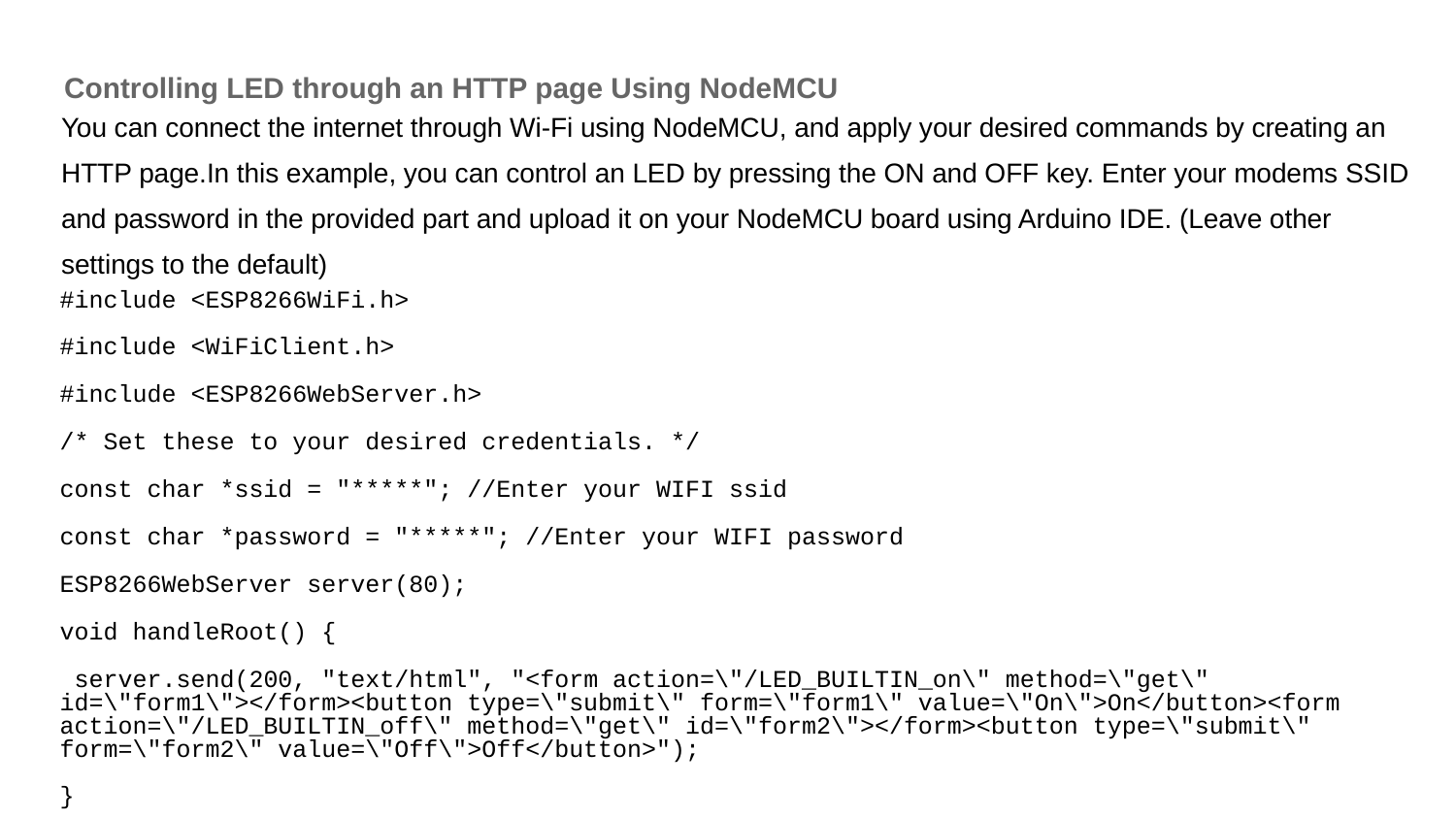

# Controlling LED through an HTTP page Using NodeMCU
You can connect the internet through Wi-Fi using NodeMCU, and apply your desired commands by creating an HTTP page.In this example, you can control an LED by pressing the ON and OFF key. Enter your modems SSID and password in the provided part and upload it on your NodeMCU board using Arduino IDE. (Leave other settings to the default)
#include <ESP8266WiFi.h>
#include <WiFiClient.h>
#include <ESP8266WebServer.h>
/* Set these to your desired credentials. */
const char *ssid = "*****"; //Enter your WIFI ssid
const char *password = "*****"; //Enter your WIFI password
ESP8266WebServer server(80);
void handleRoot() {
 server.send(200, "text/html", "<form action=\"/LED_BUILTIN_on\" method=\"get\" id=\"form1\"></form><button type=\"submit\" form=\"form1\" value=\"On\">On</button><form action=\"/LED_BUILTIN_off\" method=\"get\" id=\"form2\"></form><button type=\"submit\" form=\"form2\" value=\"Off\">Off</button>");
}